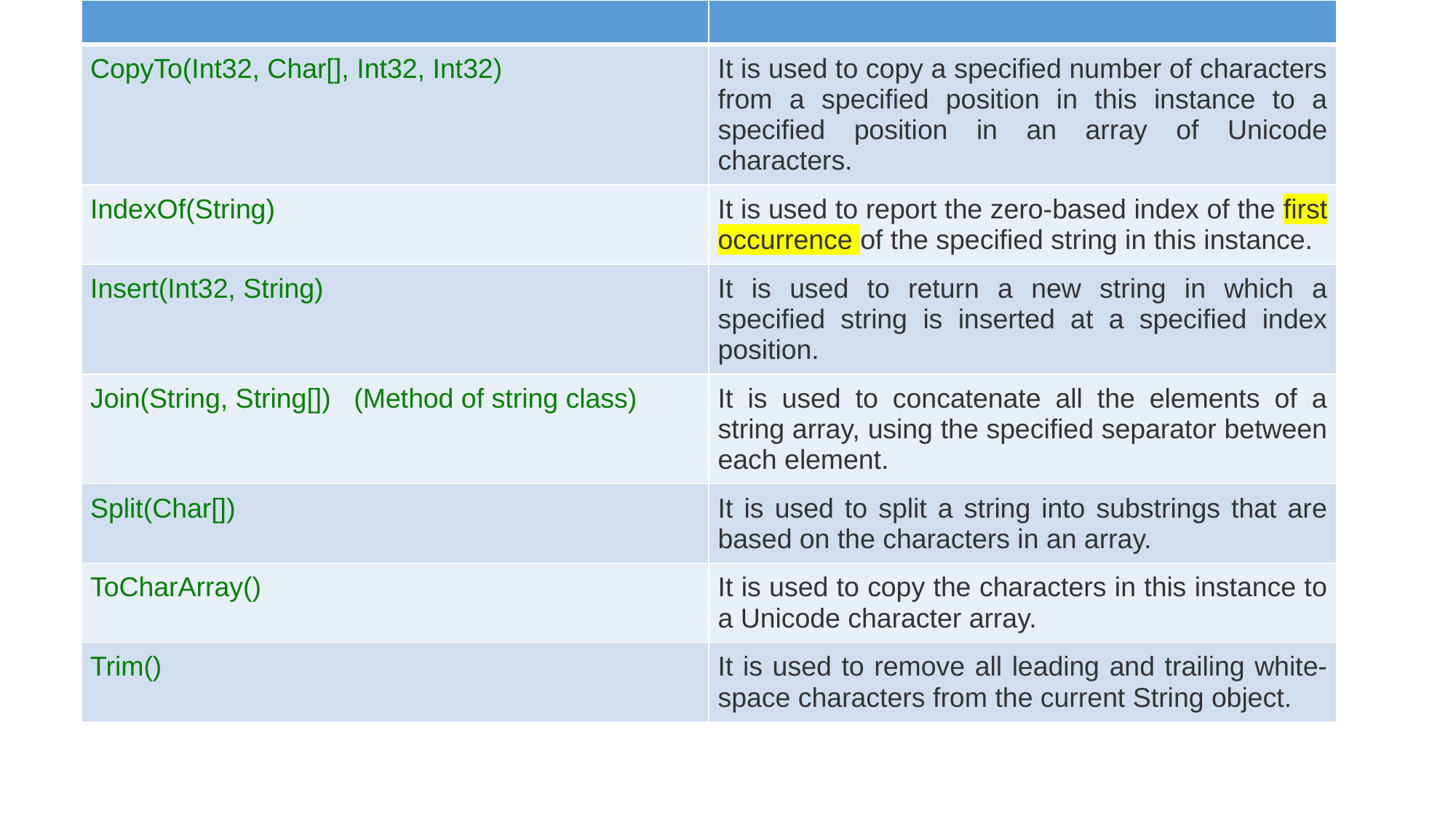

|  |  |
| --- | --- |
| CopyTo(Int32, Char[], Int32, Int32) | It is used to copy a specified number of characters from a specified position in this instance to a specified position in an array of Unicode characters. |
| IndexOf(String) | It is used to report the zero-based index of the first occurrence of the specified string in this instance. |
| Insert(Int32, String) | It is used to return a new string in which a specified string is inserted at a specified index position. |
| Join(String, String[]) (Method of string class) | It is used to concatenate all the elements of a string array, using the specified separator between each element. |
| Split(Char[]) | It is used to split a string into substrings that are based on the characters in an array. |
| ToCharArray() | It is used to copy the characters in this instance to a Unicode character array. |
| Trim() | It is used to remove all leading and trailing white-space characters from the current String object. |